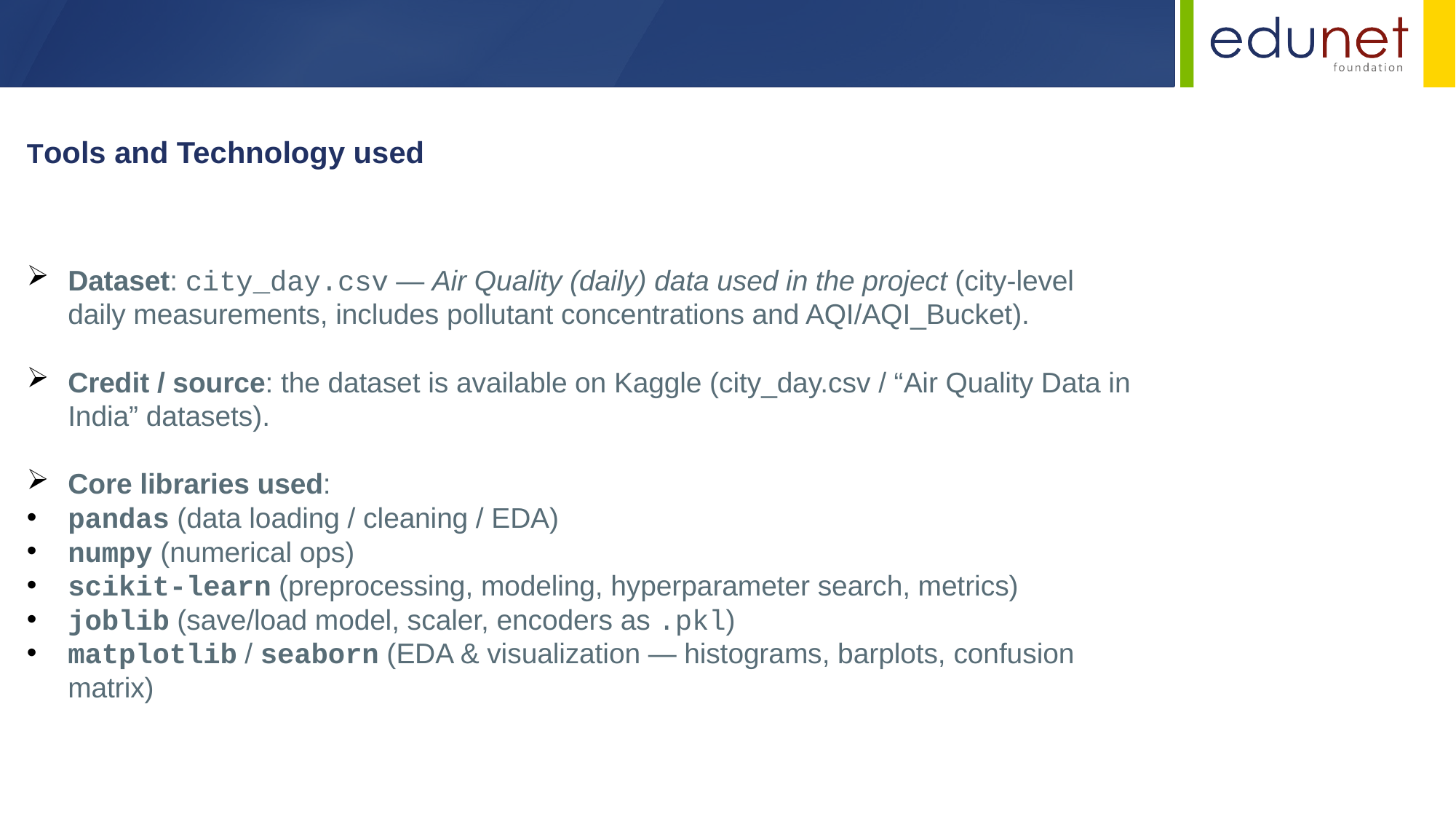

Tools and Technology used
Dataset: city_day.csv — Air Quality (daily) data used in the project (city-level daily measurements, includes pollutant concentrations and AQI/AQI_Bucket).

Credit / source: the dataset is available on Kaggle (city_day.csv / “Air Quality Data in India” datasets).

Core libraries used:
pandas (data loading / cleaning / EDA)
numpy (numerical ops)
scikit-learn (preprocessing, modeling, hyperparameter search, metrics)
joblib (save/load model, scaler, encoders as .pkl)
matplotlib / seaborn (EDA & visualization — histograms, barplots, confusion matrix)